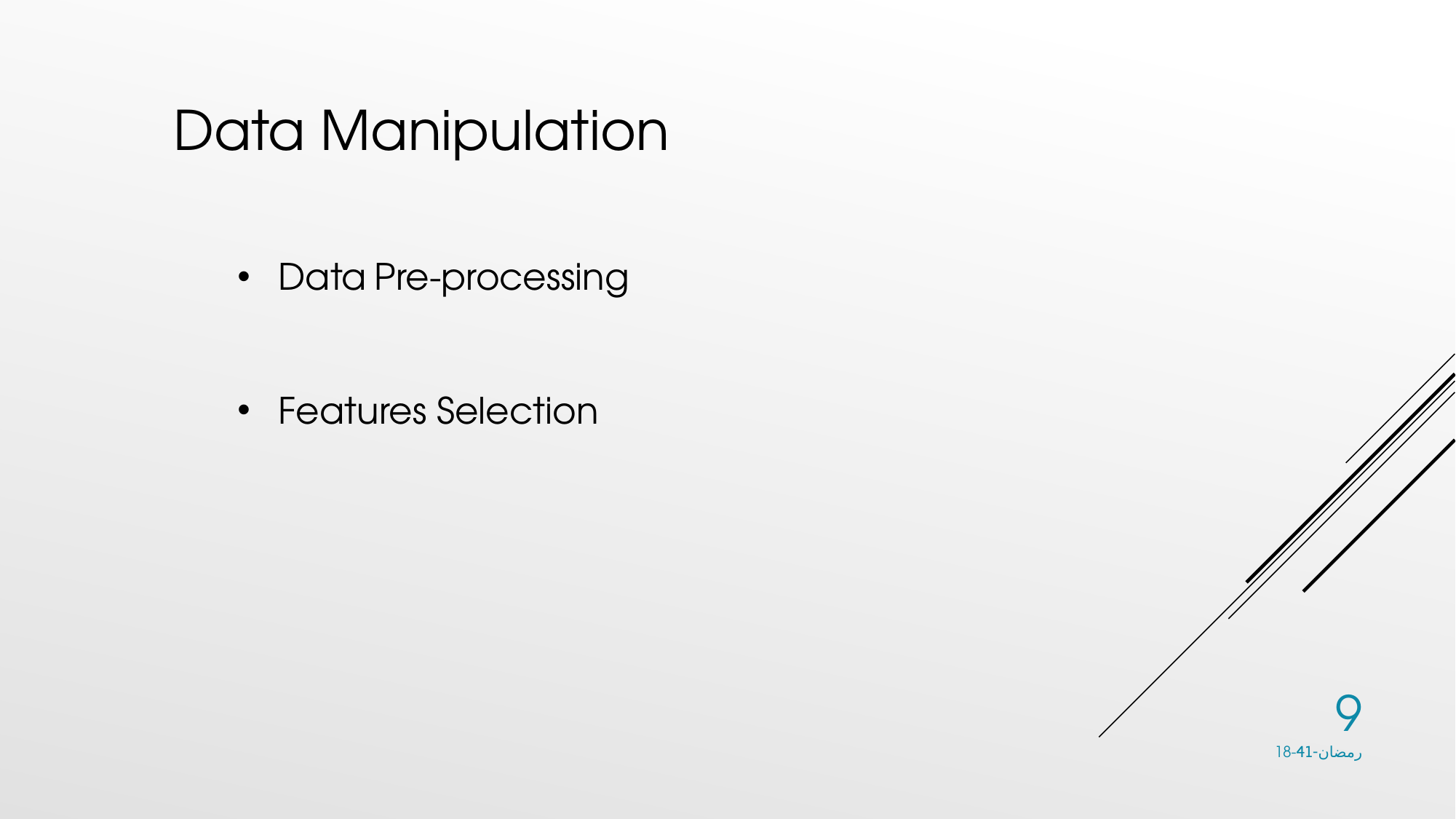

Data Manipulation
Data Pre-processing

Features Selection

9
18-رمضان-41